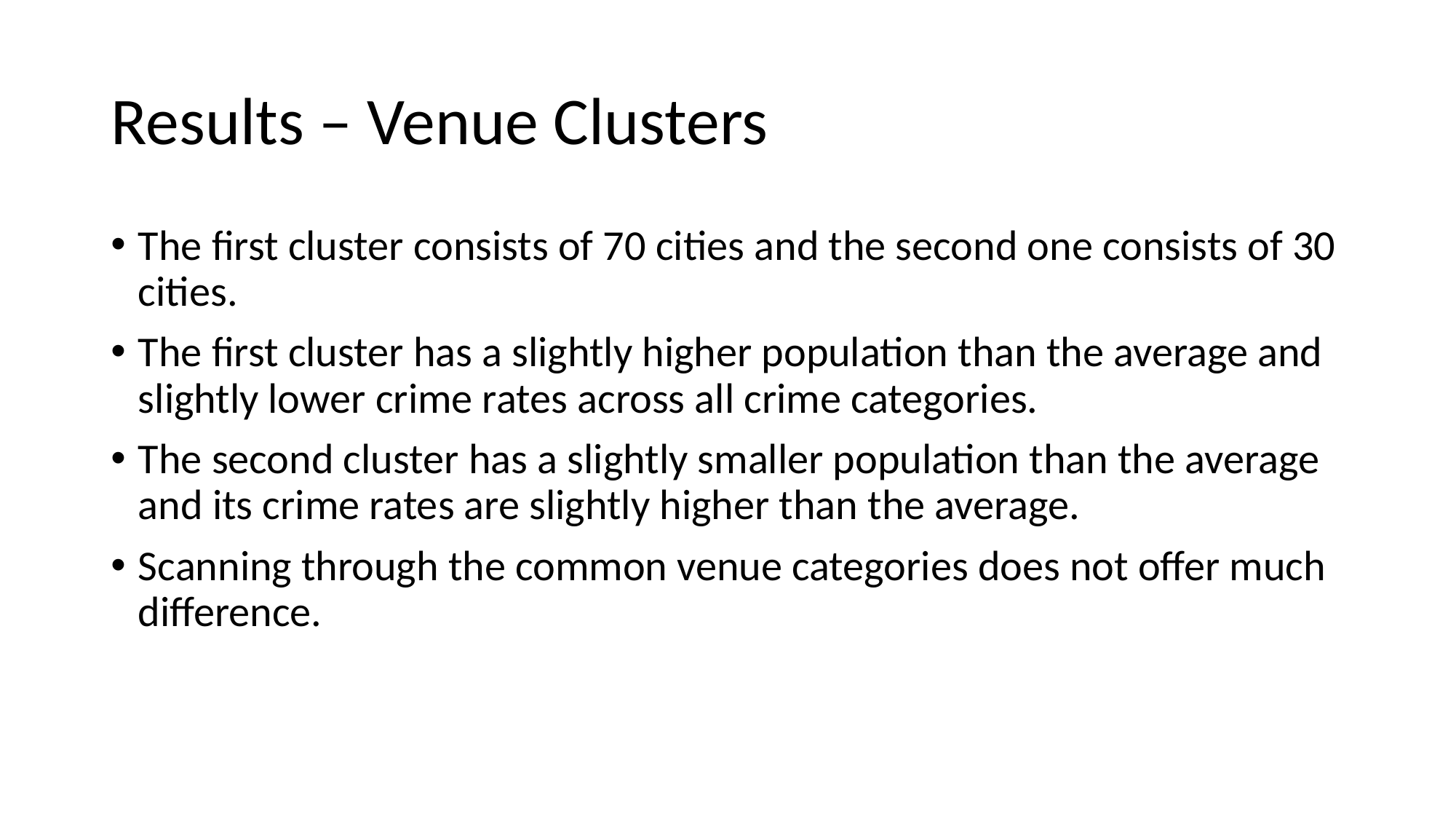

# Results – Venue Clusters
The first cluster consists of 70 cities and the second one consists of 30 cities.
The first cluster has a slightly higher population than the average and slightly lower crime rates across all crime categories.
The second cluster has a slightly smaller population than the average and its crime rates are slightly higher than the average.
Scanning through the common venue categories does not offer much difference.